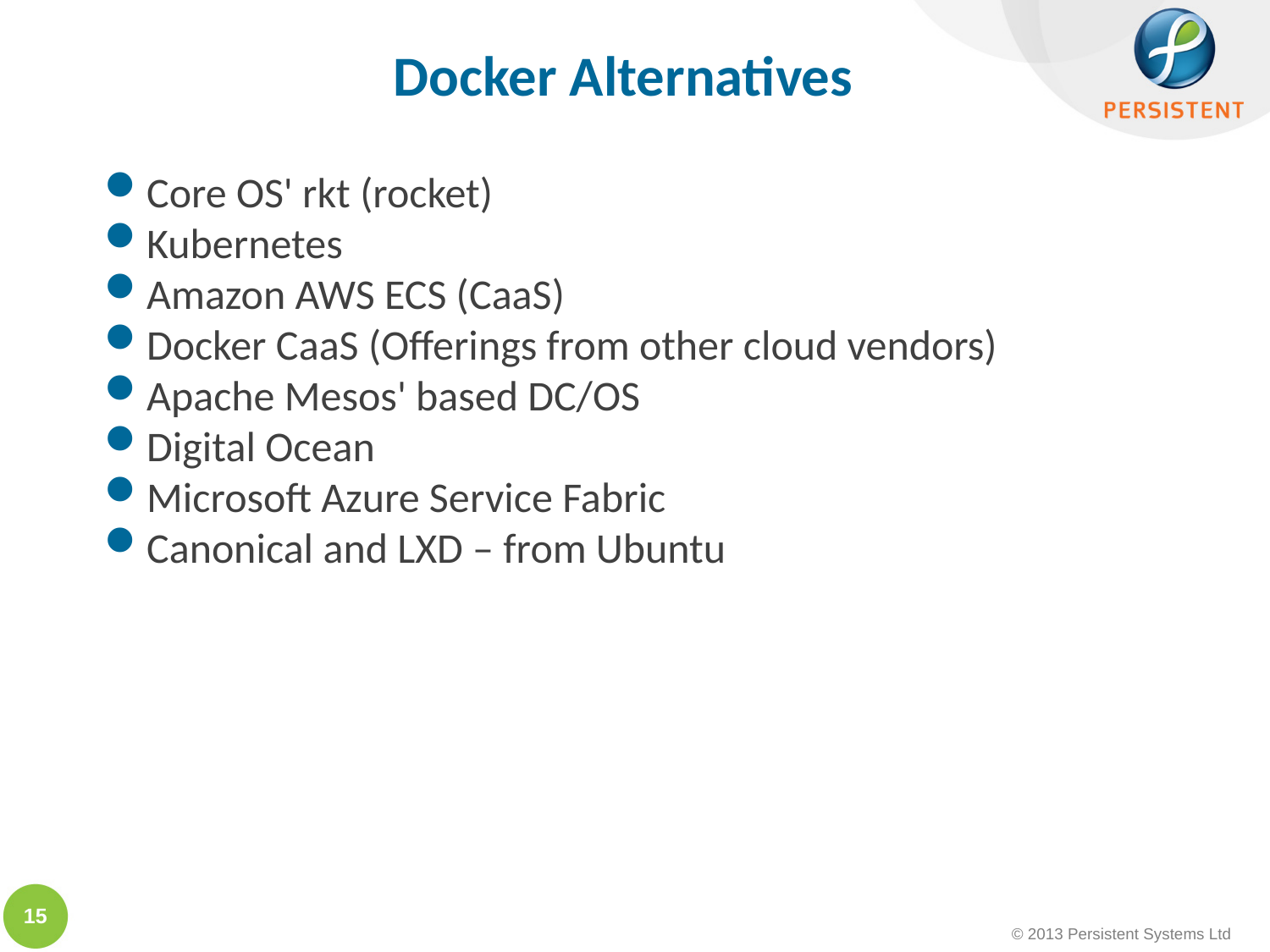

Docker Alternatives
Core OS' rkt (rocket)
Kubernetes
Amazon AWS ECS (CaaS)
Docker CaaS (Offerings from other cloud vendors)
Apache Mesos' based DC/OS
Digital Ocean
Microsoft Azure Service Fabric
Canonical and LXD – from Ubuntu